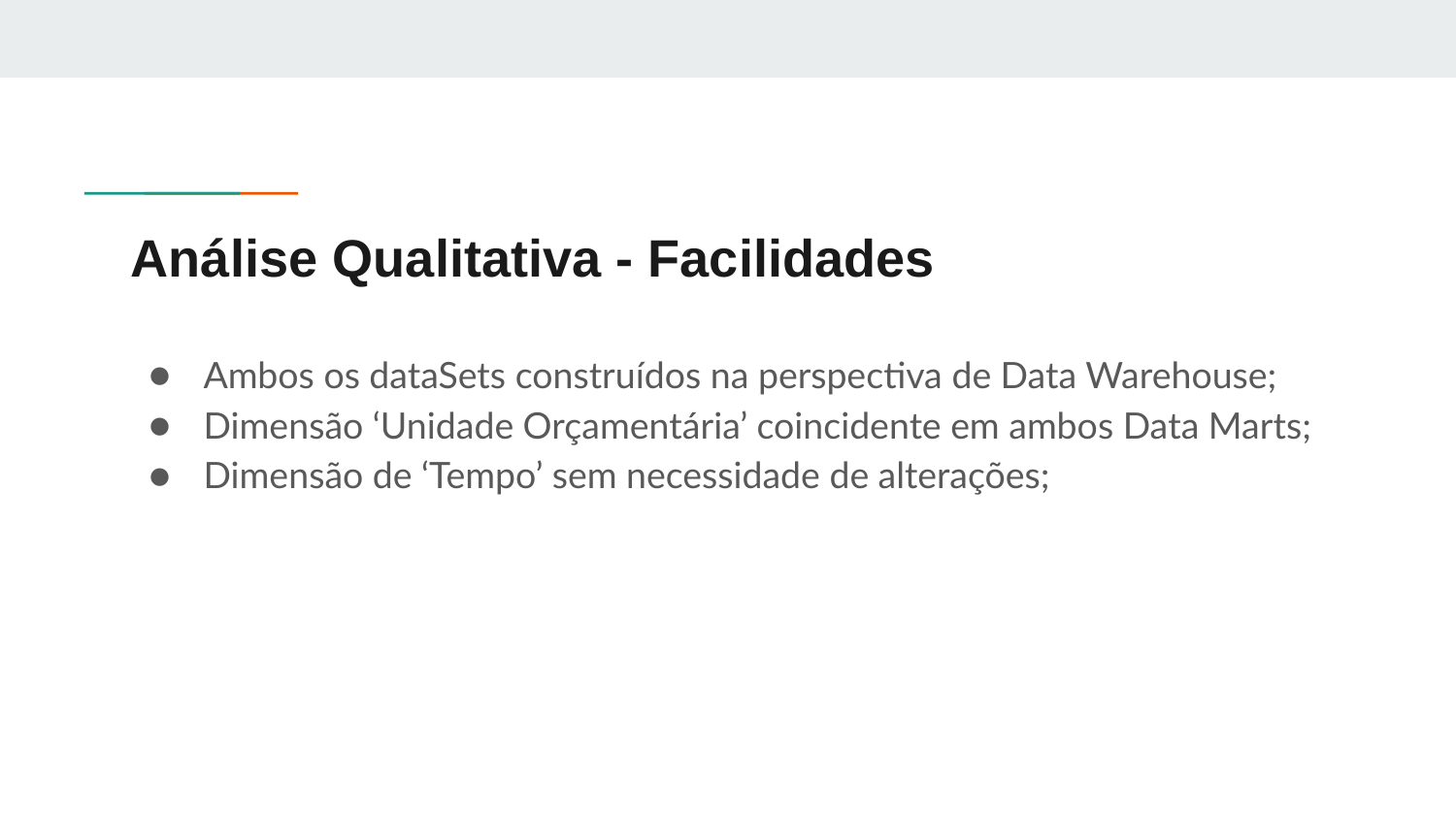

# Análise Qualitativa - Facilidades
Ambos os dataSets construídos na perspectiva de Data Warehouse;
Dimensão ‘Unidade Orçamentária’ coincidente em ambos Data Marts;
Dimensão de ‘Tempo’ sem necessidade de alterações;